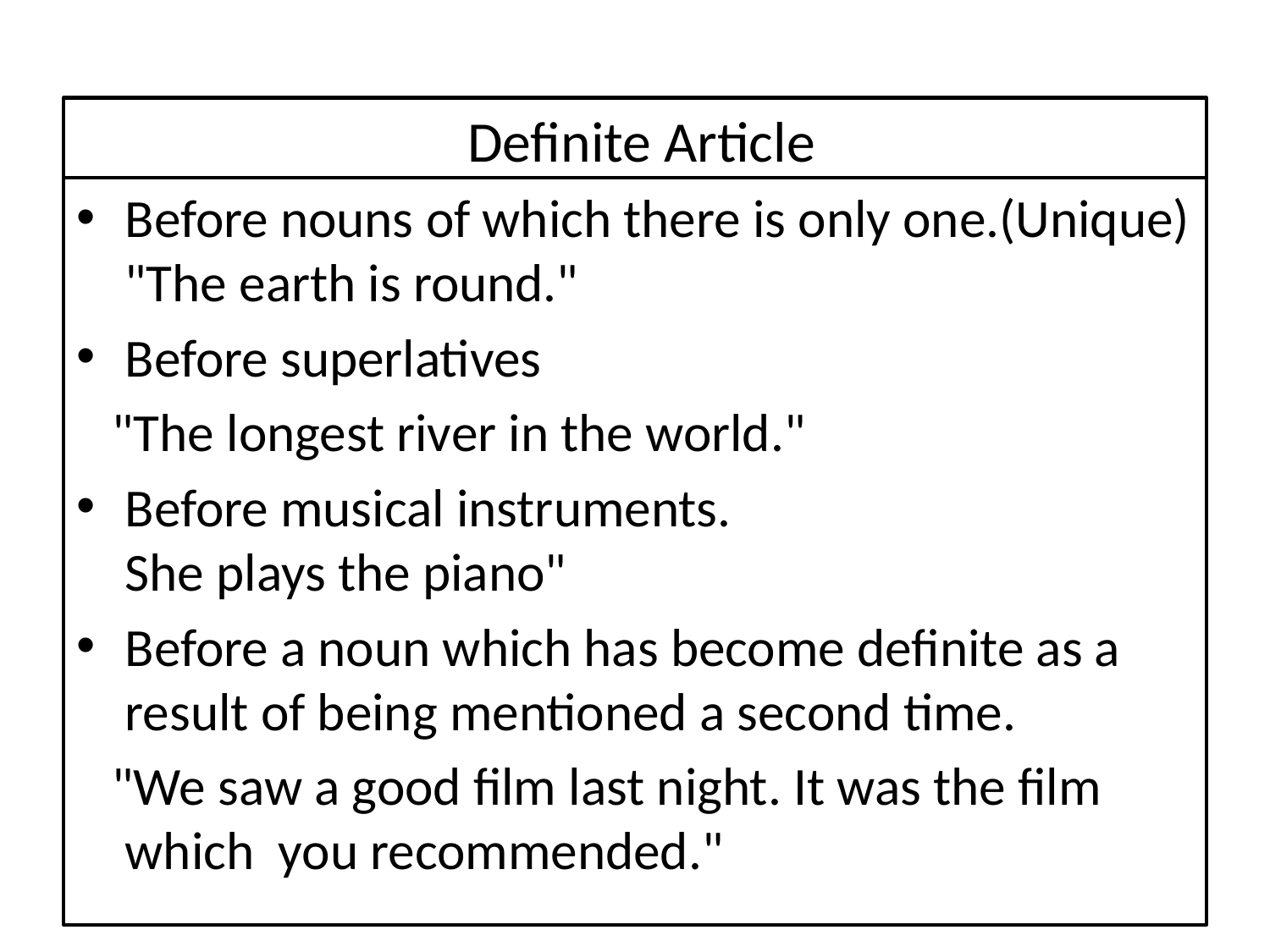

# Definite Article
Before nouns of which there is only one.(Unique)
"The earth is round."
Before superlatives
   "The longest river in the world."
Before musical instruments.
She plays the piano"
Before a noun which has become definite as a result of being mentioned a second time.
   "We saw a good film last night. It was the film which  you recommended."